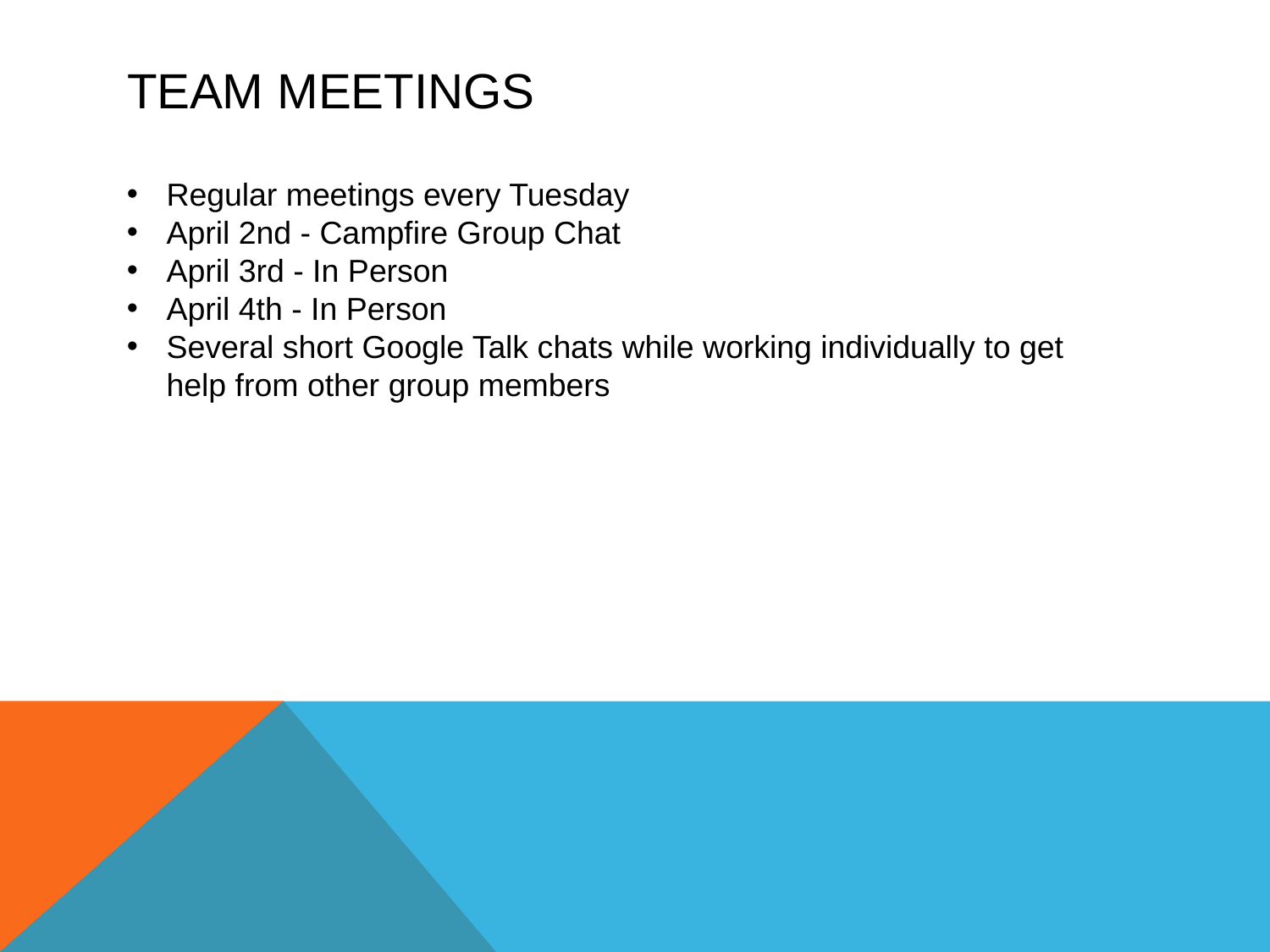

# Team meetings
Regular meetings every Tuesday
April 2nd - Campfire Group Chat
April 3rd - In Person
April 4th - In Person
Several short Google Talk chats while working individually to get help from other group members